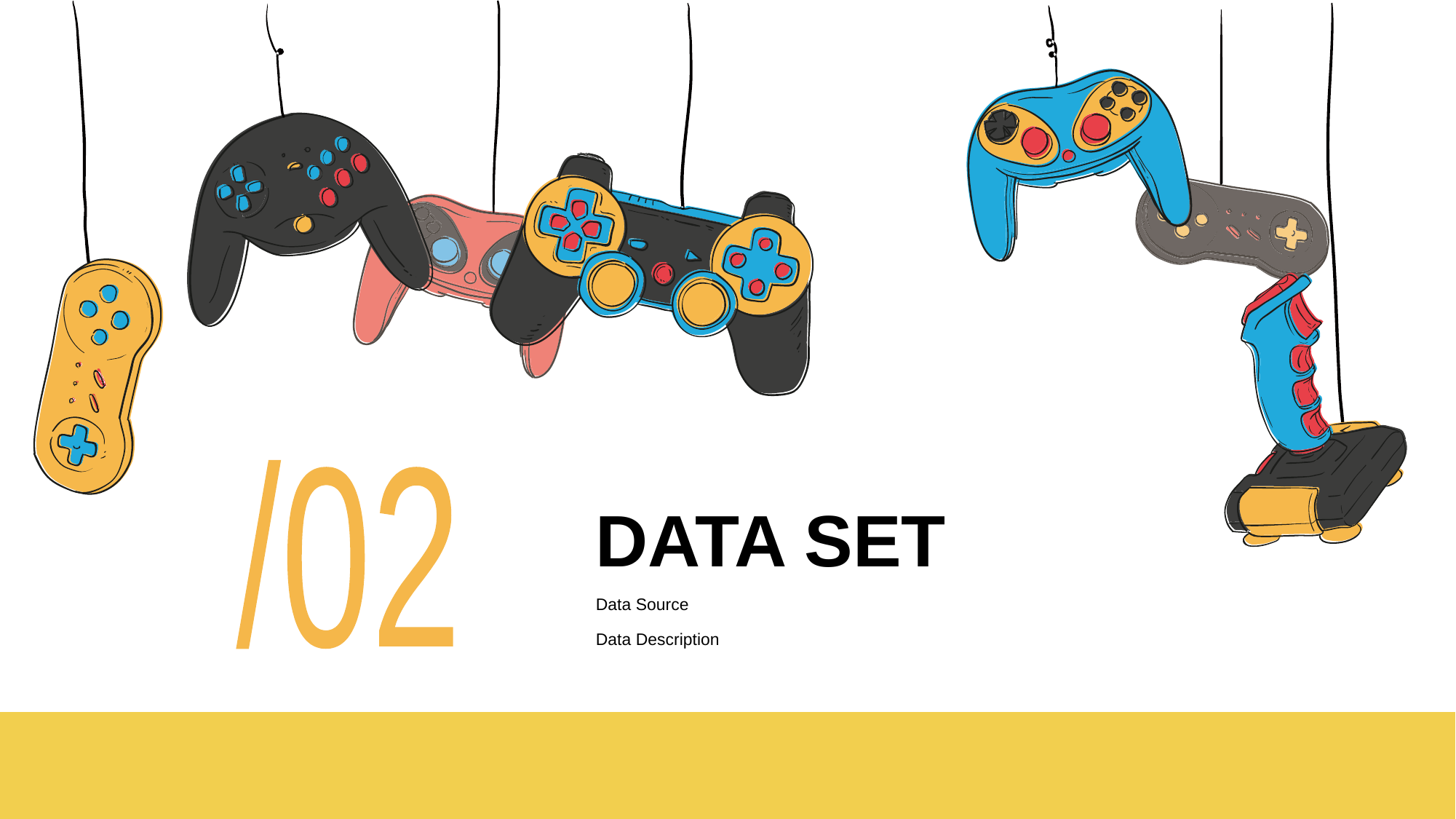

/02
# DATA SET
Data Source
Data Description